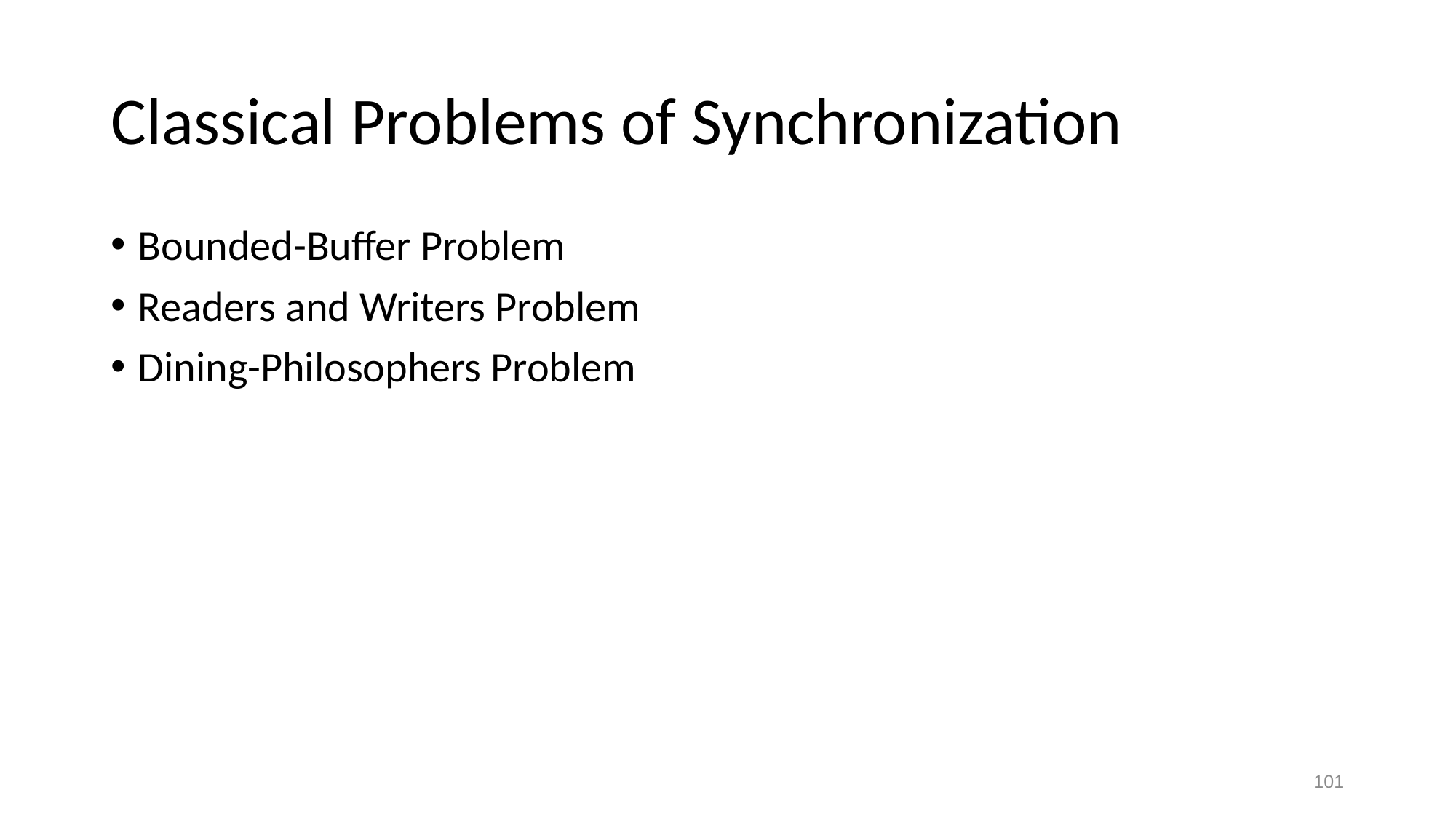

# Classical Problems of Synchronization
Bounded-Buffer Problem
Readers and Writers Problem
Dining-Philosophers Problem

101